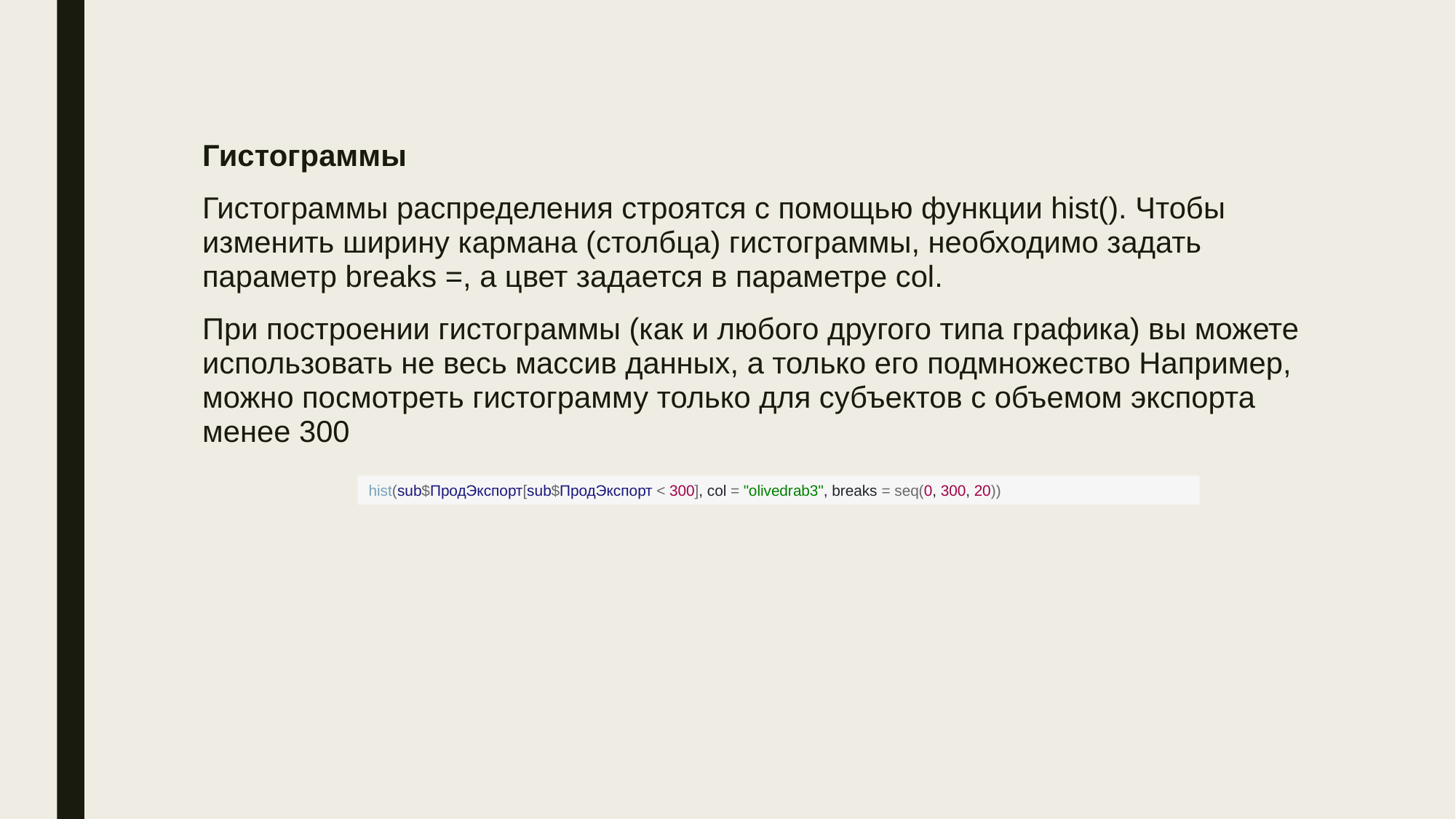

Гистограммы
Гистограммы распределения строятся с помощью функции hist(). Чтобы изменить ширину кармана (столбца) гистограммы, необходимо задать параметр breaks =, а цвет задается в параметре col.
При построении гистограммы (как и любого другого типа графика) вы можете использовать не весь массив данных, а только его подмножество Например, можно посмотреть гистограмму только для субъектов с объемом экспорта менее 300

hist(sub$ПродЭкспорт[sub$ПродЭкспорт < 300], col = "olivedrab3", breaks = seq(0, 300, 20))